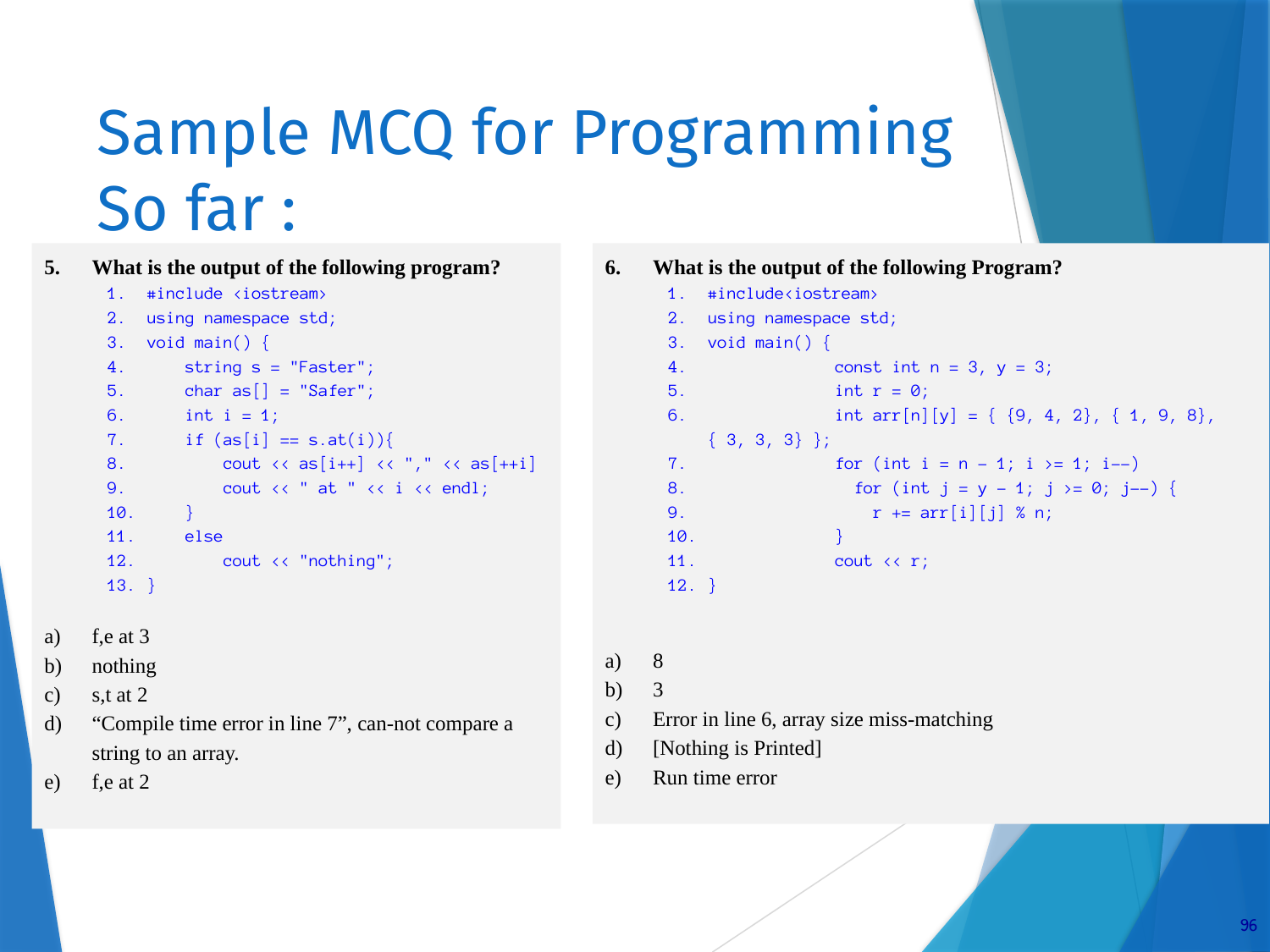

# Sample MCQ for Programming So far :
What is the output of the following program?
#include <iostream>
using namespace std;
void main() {
    string s = "Faster";
    char as[] = "Safer";
    int i = 1;
    if (as[i] == s.at(i)){
        cout << as[i++] << "," << as[++i]
        cout << " at " << i << endl;
    }
    else
        cout << "nothing";
}

f,e at 3
nothing
s,t at 2
“Compile time error in line 7”, can-not compare a string to an array.
f,e at 2

What is the output of the following Program?
#include<iostream>
using namespace std;
void main() {
	const int n = 3, y = 3;
	int r = 0;
	int arr[n][y] = { {9, 4, 2}, { 1, 9, 8}, { 3, 3, 3} };
	for (int i = n - 1; i >= 1; i--)
	  for (int j = y - 1; j >= 0; j--) {
	    r += arr[i][j] % n;
	}
	cout << r;
}

8
3
Error in line 6, array size miss-matching
[Nothing is Printed]
Run time error

96